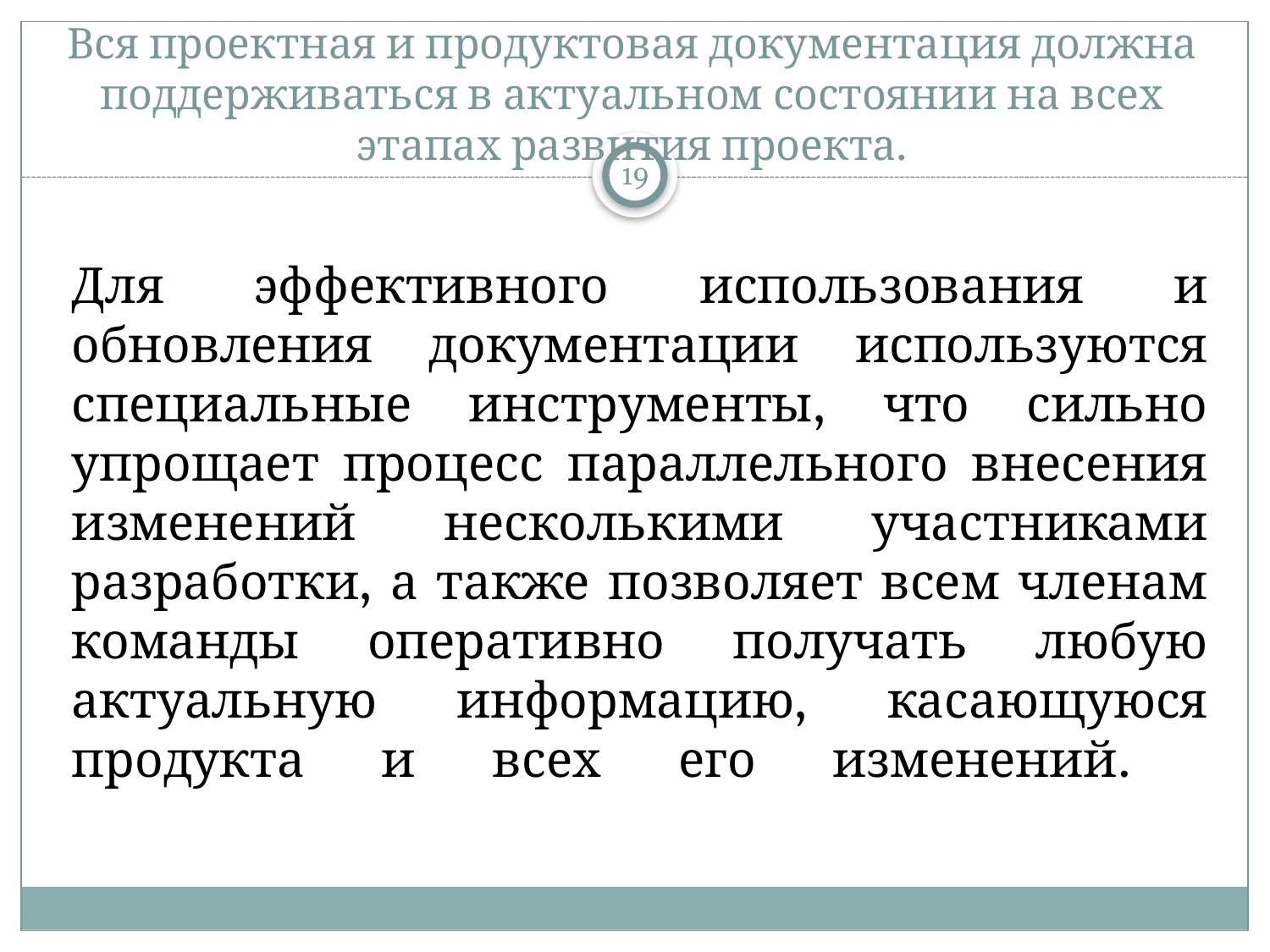

# Вся проектная и продуктовая документация должна поддерживаться в актуальном состоянии на всех этапах развития проекта.
19
Для эффективного использования и обновления документации используются специальные инструменты, что сильно упрощает процесс параллельного внесения изменений несколькими участниками разработки, а также позволяет всем членам команды оперативно получать любую актуальную информацию, касающуюся продукта и всех его изменений.